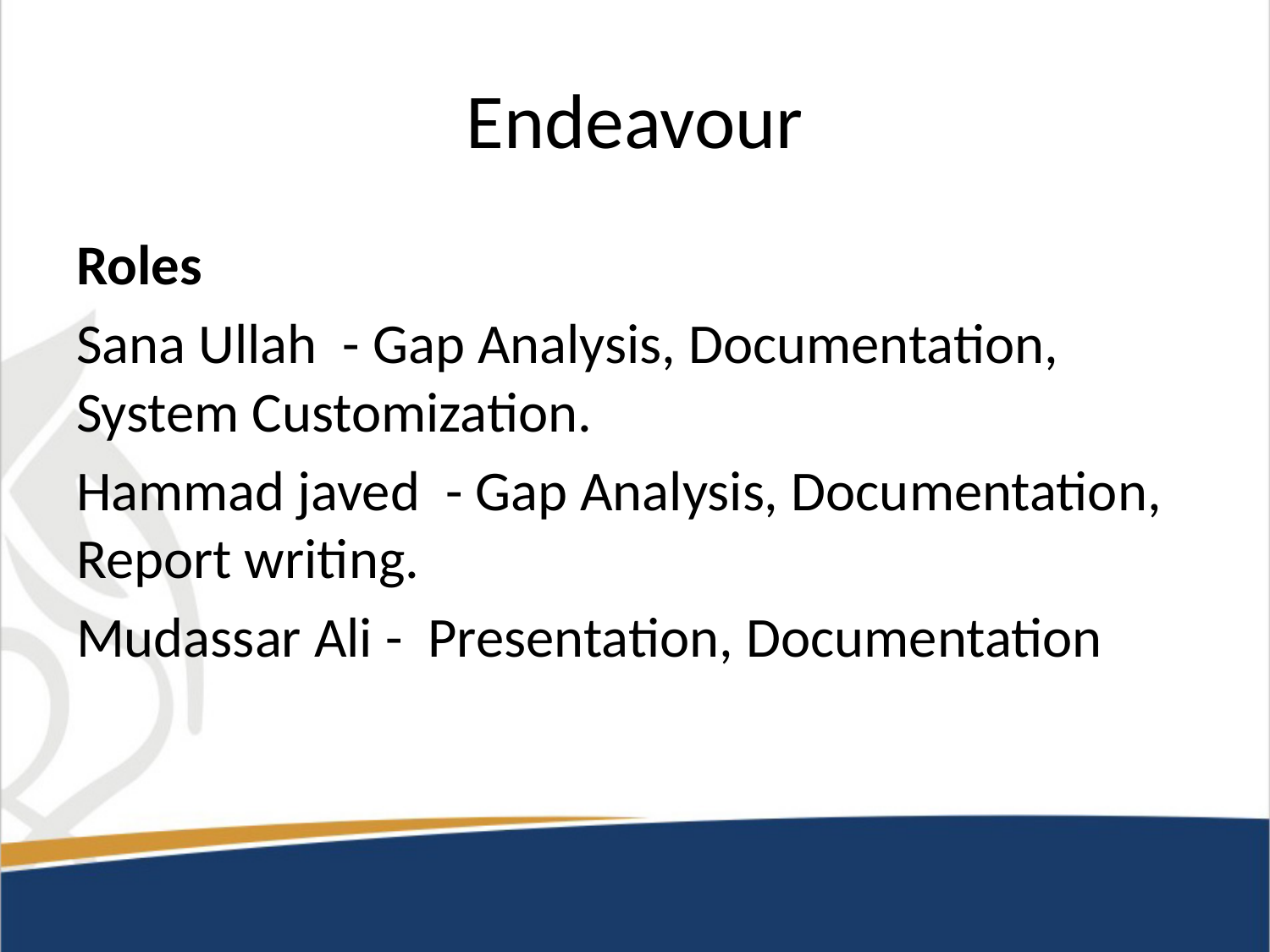

# Endeavour
Roles
Sana Ullah  - Gap Analysis, Documentation, System Customization.
Hammad javed  - Gap Analysis, Documentation, Report writing.
Mudassar Ali -  Presentation, Documentation